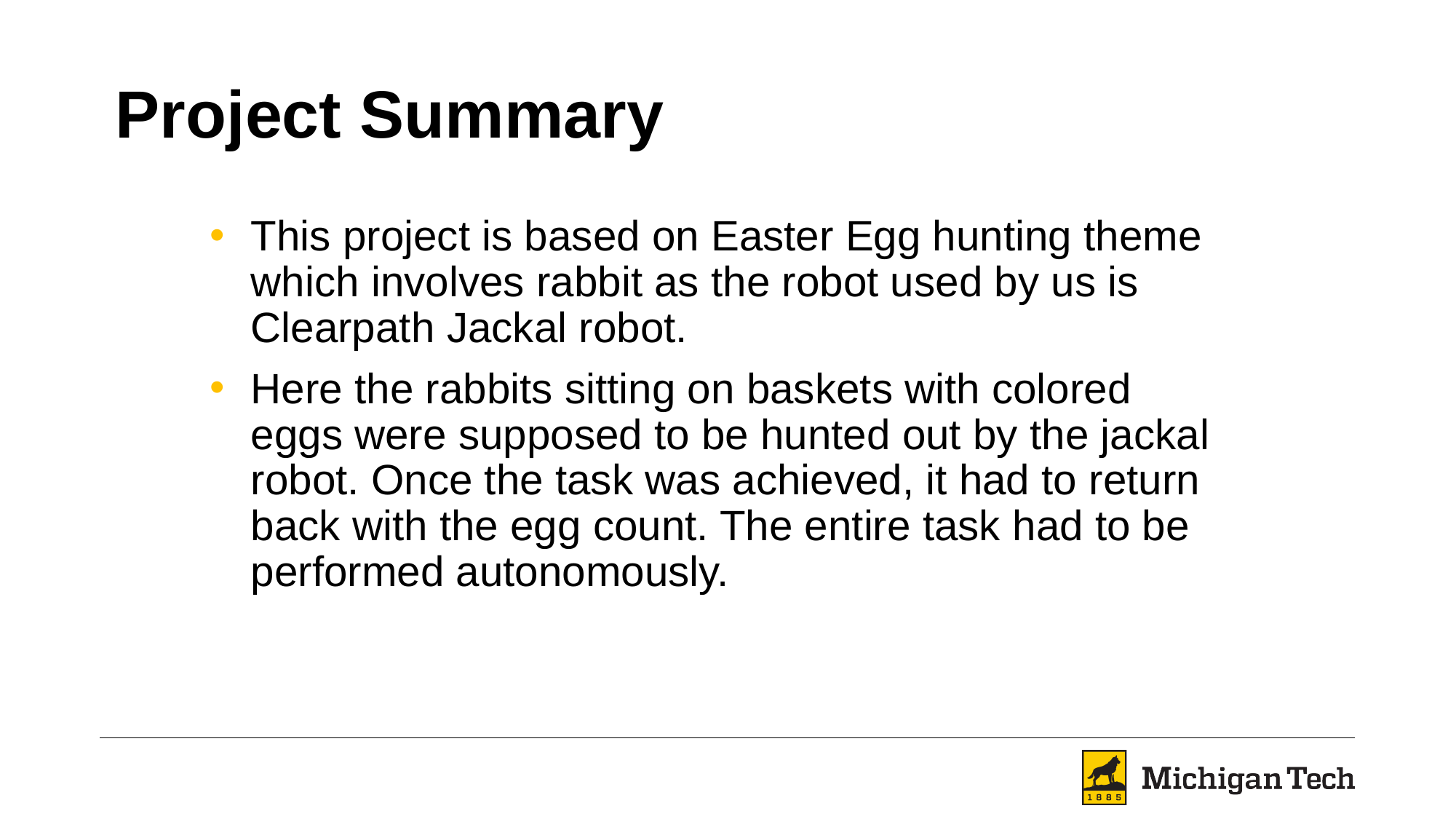

# Project Summary
This project is based on Easter Egg hunting theme which involves rabbit as the robot used by us is Clearpath Jackal robot.
Here the rabbits sitting on baskets with colored eggs were supposed to be hunted out by the jackal robot. Once the task was achieved, it had to return back with the egg count. The entire task had to be performed autonomously.